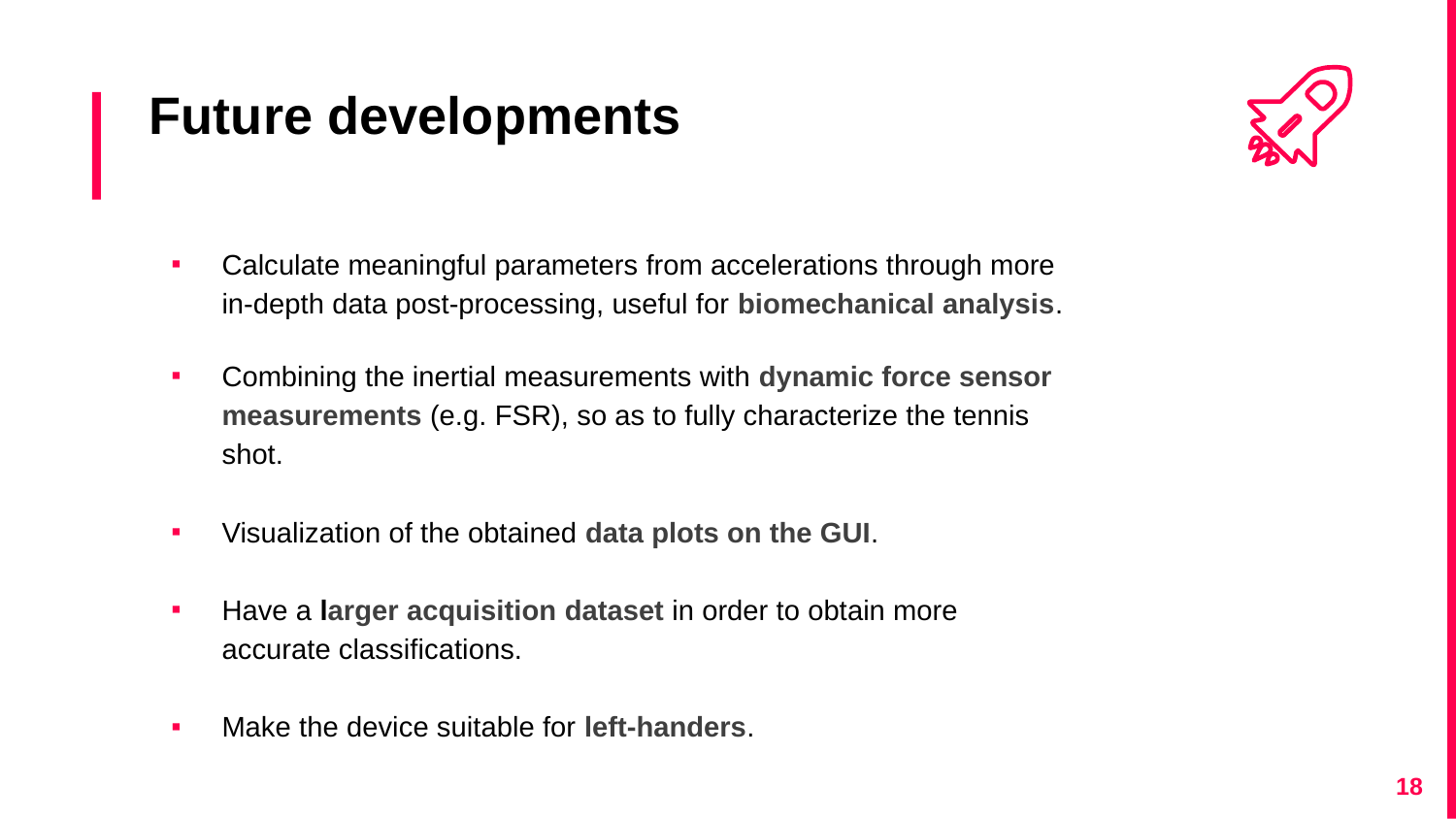

# Future developments
Calculate meaningful parameters from accelerations through more
in-depth data post-processing, useful for biomechanical analysis.
Combining the inertial measurements with dynamic force sensor measurements (e.g. FSR), so as to fully characterize the tennis shot.
Visualization of the obtained data plots on the GUI.
Have a larger acquisition dataset in order to obtain more accurate classifications.
Make the device suitable for left-handers.

18